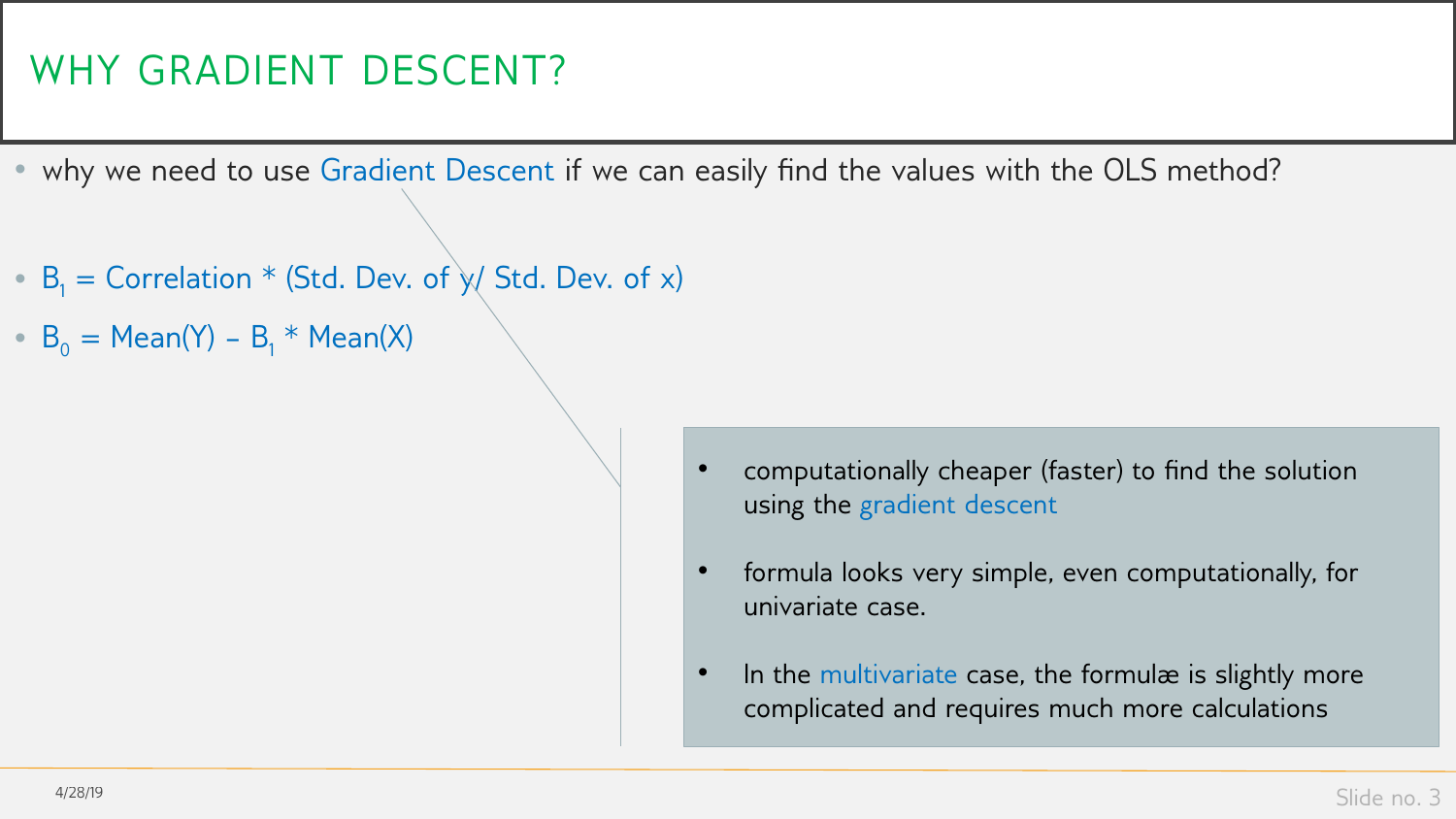

# Why gradient descent?
why we need to use Gradient Descent if we can easily find the values with the OLS method?

B1 = Correlation * (Std. Dev. of y/ Std. Dev. of x)
B0 = Mean(Y) – B1 * Mean(X)
computationally cheaper (faster) to find the solution using the gradient descent

formula looks very simple, even computationally, for univariate case.

In the multivariate case, the formulae is slightly more complicated and requires much more calculations
4/28/19
Slide no. 3